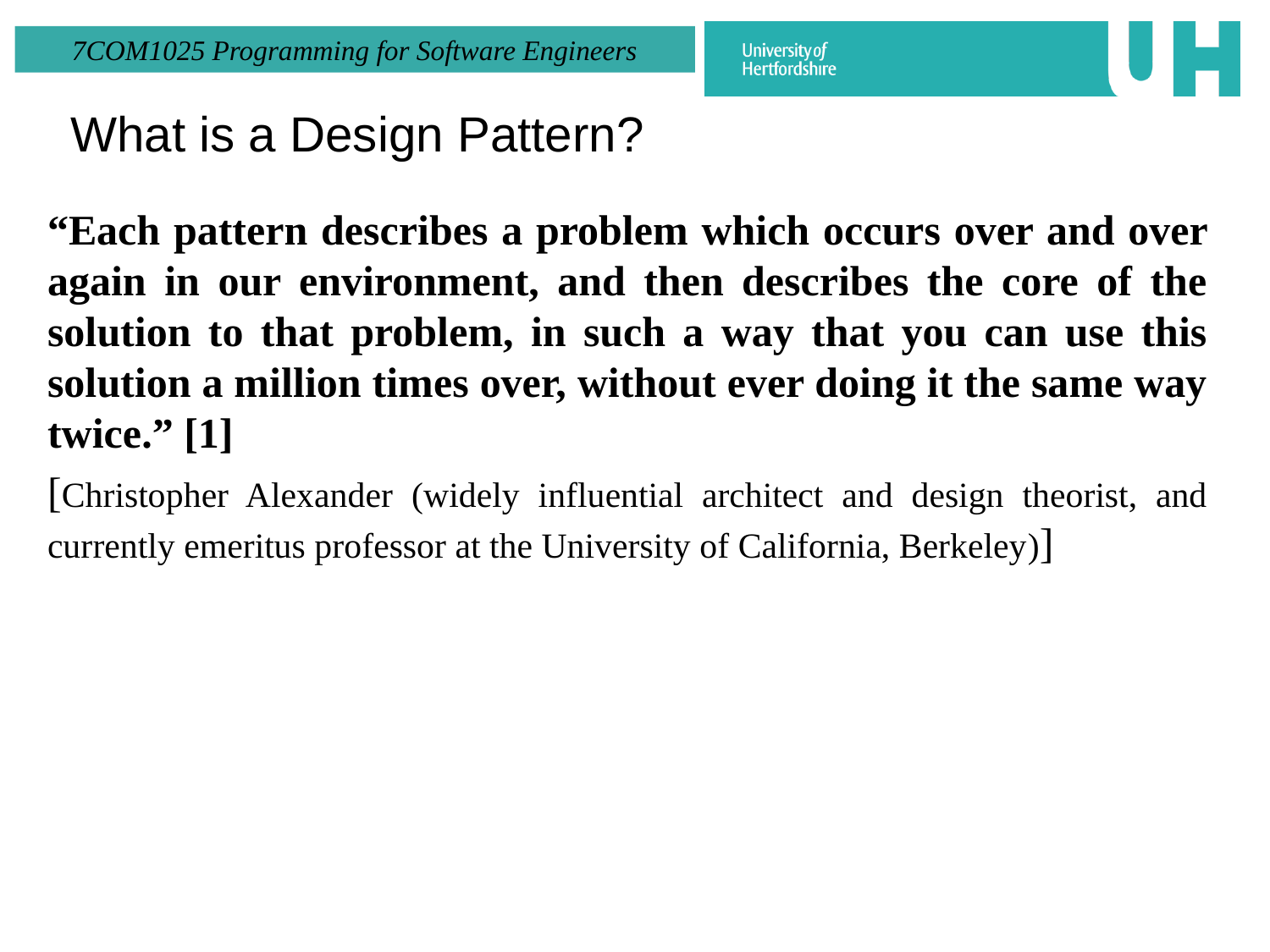

What is a Design Pattern?
“Each pattern describes a problem which occurs over and over again in our environment, and then describes the core of the solution to that problem, in such a way that you can use this solution a million times over, without ever doing it the same way twice.” [1]
[Christopher Alexander (widely influential architect and design theorist, and currently emeritus professor at the University of California, Berkeley)]